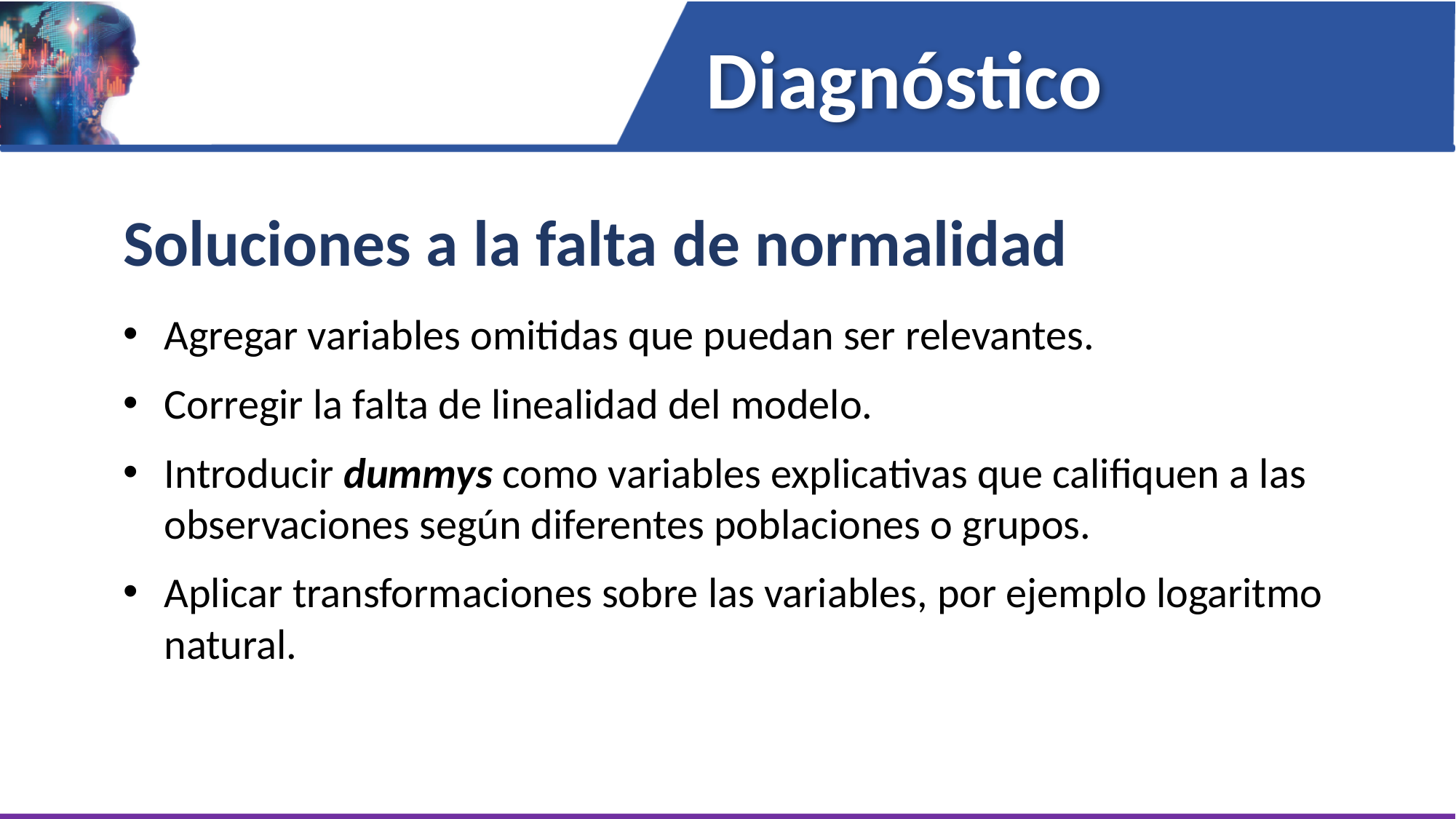

Diagnóstico
Soluciones a la falta de normalidad
Agregar variables omitidas que puedan ser relevantes.
Corregir la falta de linealidad del modelo.
Introducir dummys como variables explicativas que califiquen a las observaciones según diferentes poblaciones o grupos.
Aplicar transformaciones sobre las variables, por ejemplo logaritmo natural.